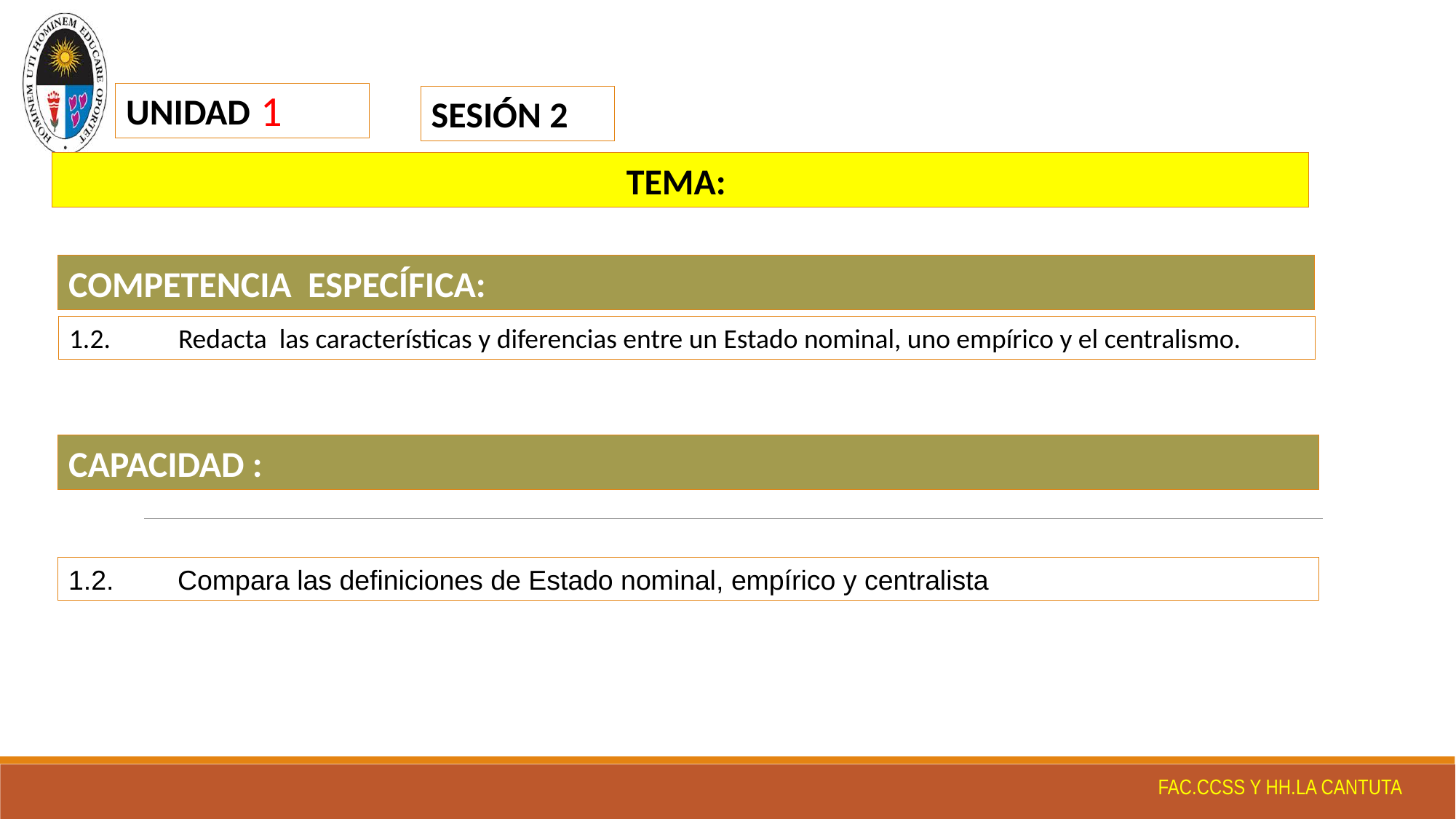

1

UNIDAD
SESIÓN 2
TEMA:
COMPETENCIA  ESPECÍFICA:
1.2.	Redacta  las características y diferencias entre un Estado nominal, uno empírico y el centralismo.
CAPACIDAD :
1.2.	Compara las definiciones de Estado nominal, empírico y centralista